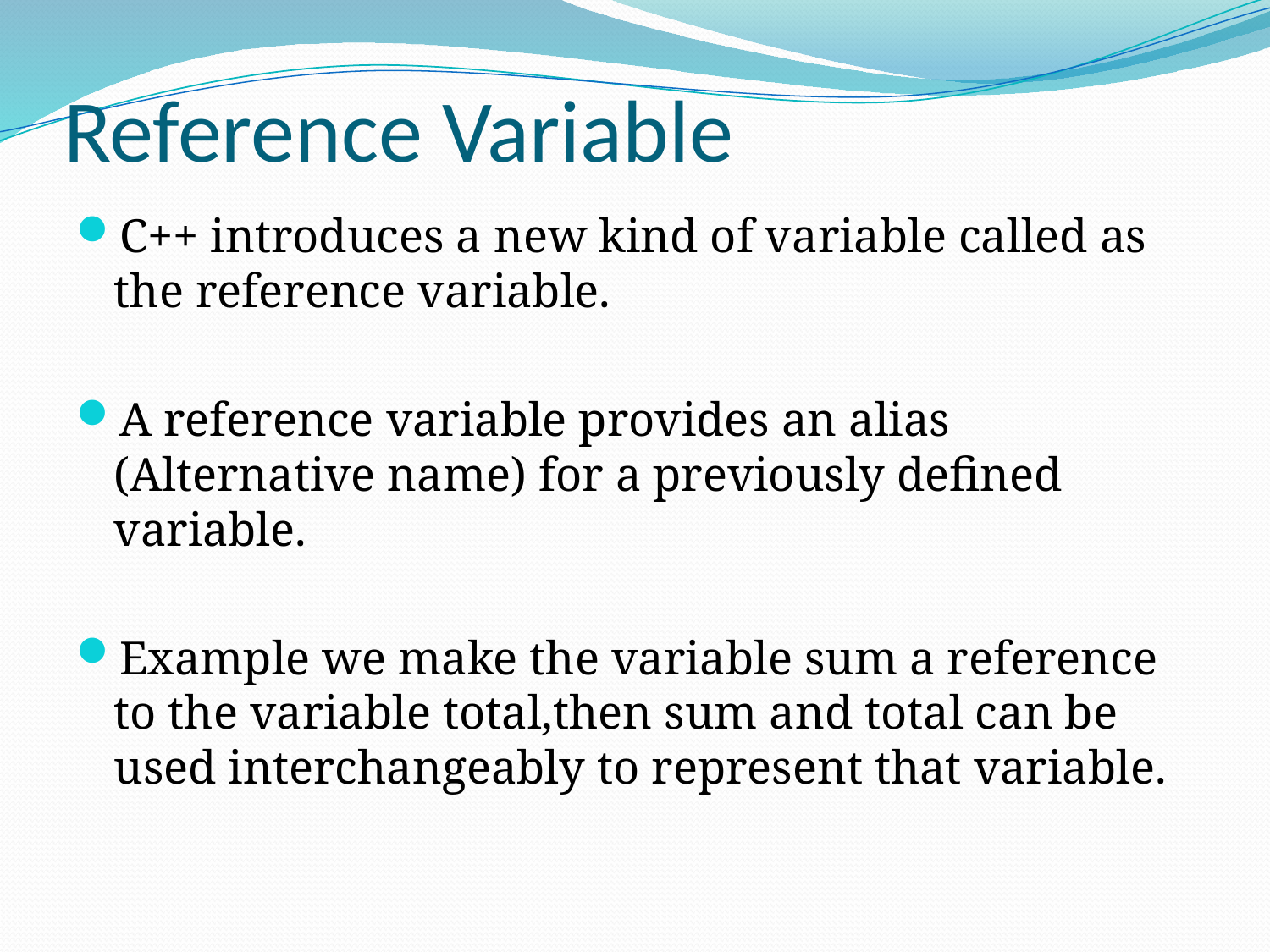

# Reference Variable
C++ introduces a new kind of variable called as the reference variable.

A reference variable provides an alias (Alternative name) for a previously defined variable.

Example we make the variable sum a reference to the variable total,then sum and total can be used interchangeably to represent that variable.